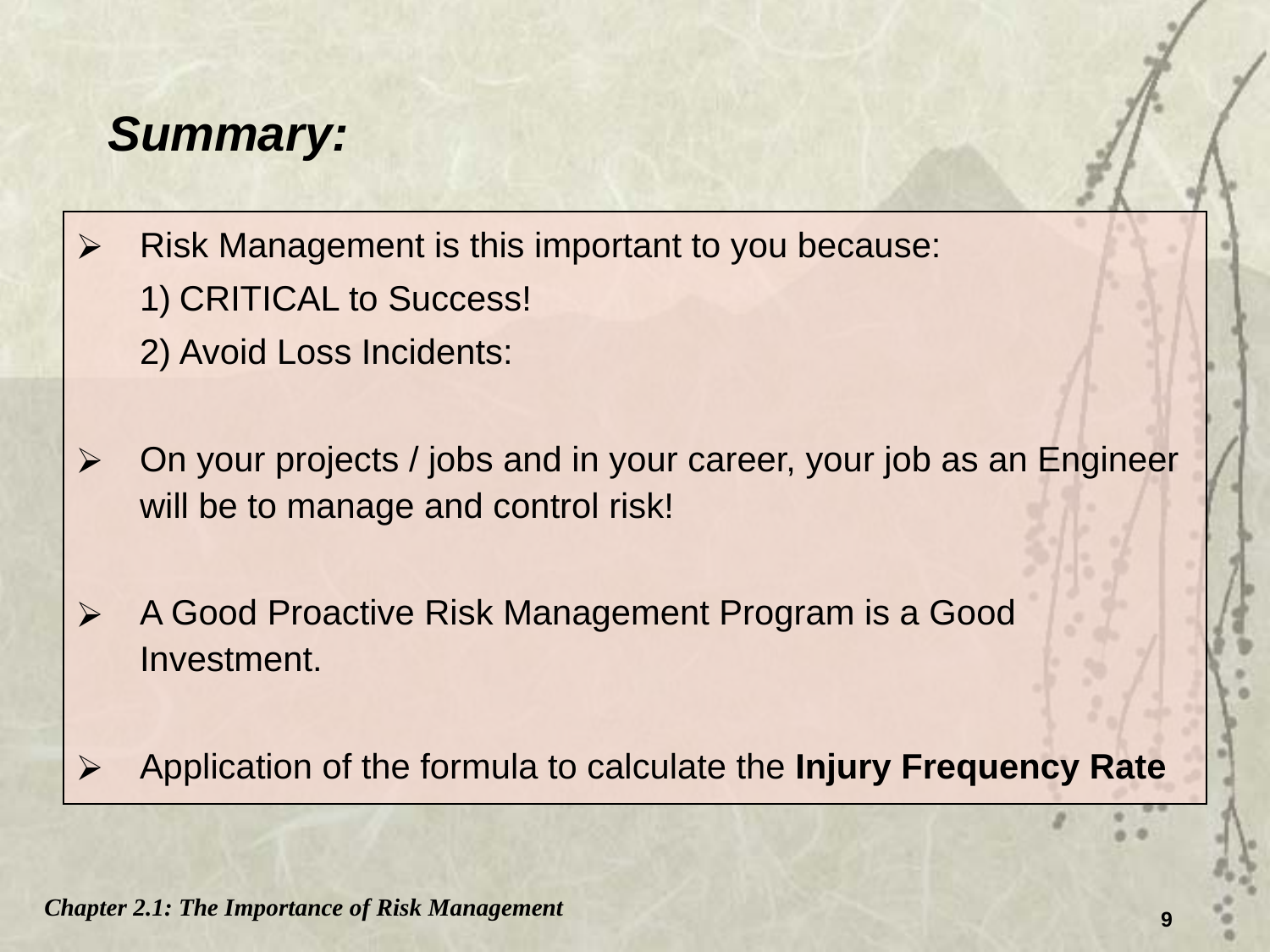

Summary:
Risk Management is this important to you because:
CRITICAL to Success!
Avoid Loss Incidents:

On your projects / jobs and in your career, your job as an Engineer will be to manage and control risk!

A Good Proactive Risk Management Program is a Good Investment.

Application of the formula to calculate the Injury Frequency Rate
Chapter 2.1: The Importance of Risk Management
9